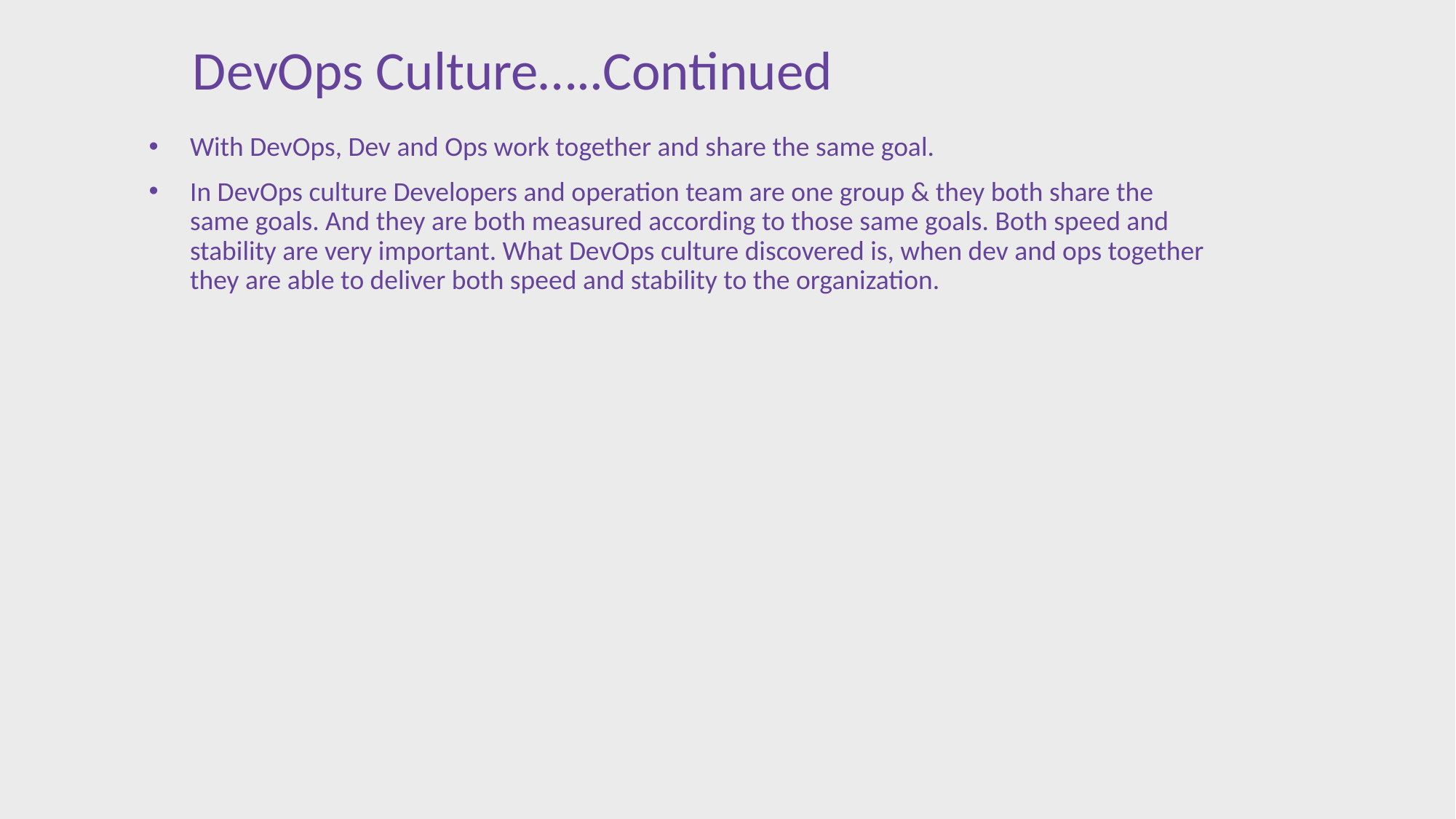

# DevOps Culture…..Continued
With DevOps, Dev and Ops work together and share the same goal.
In DevOps culture Developers and operation team are one group & they both share the same goals. And they are both measured according to those same goals. Both speed and stability are very important. What DevOps culture discovered is, when dev and ops together they are able to deliver both speed and stability to the organization.